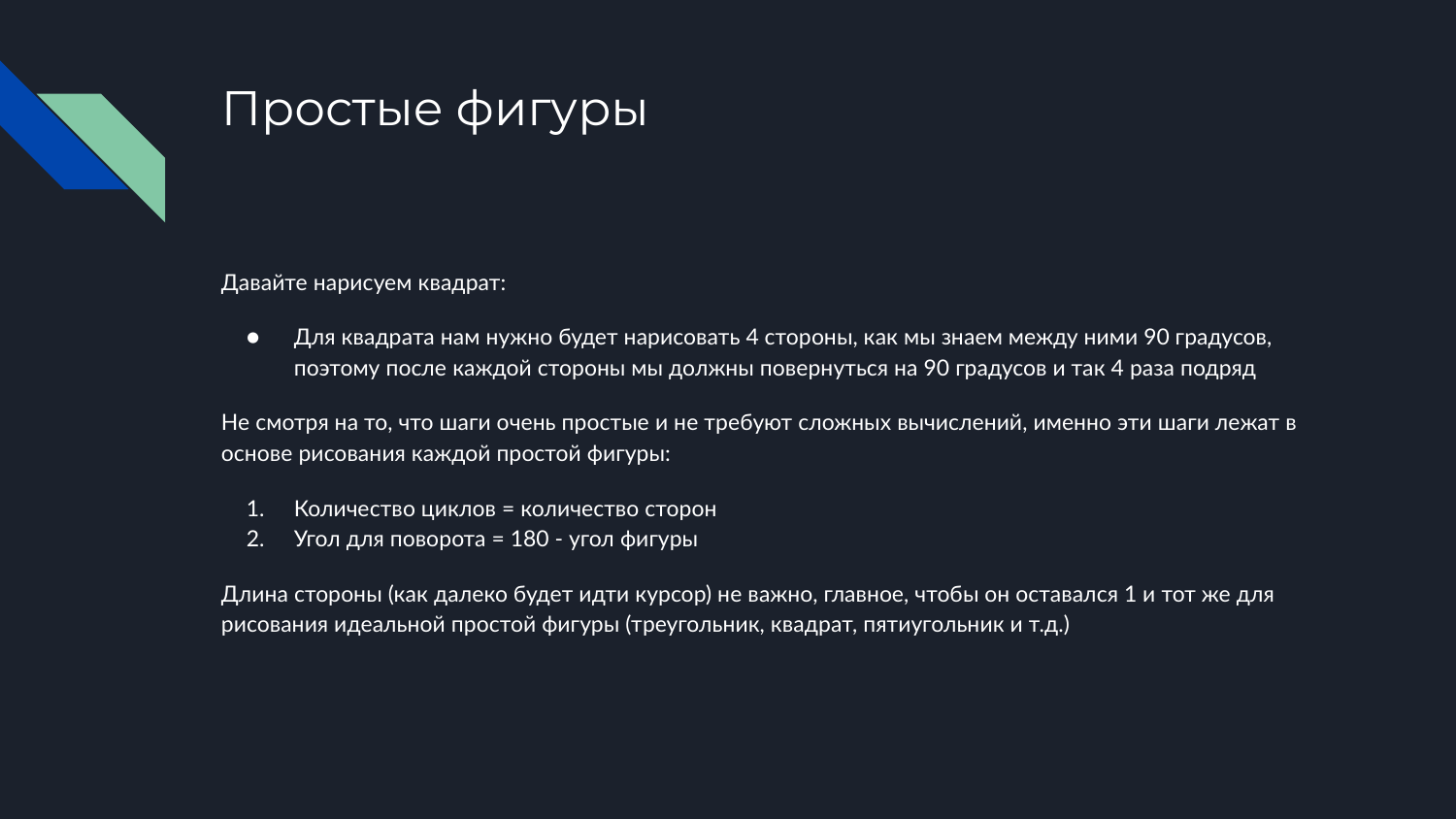

# Простые фигуры
Давайте нарисуем квадрат:
Для квадрата нам нужно будет нарисовать 4 стороны, как мы знаем между ними 90 градусов, поэтому после каждой стороны мы должны повернуться на 90 градусов и так 4 раза подряд
Не смотря на то, что шаги очень простые и не требуют сложных вычислений, именно эти шаги лежат в основе рисования каждой простой фигуры:
Количество циклов = количество сторон
Угол для поворота = 180 - угол фигуры
Длина стороны (как далеко будет идти курсор) не важно, главное, чтобы он оставался 1 и тот же для рисования идеальной простой фигуры (треугольник, квадрат, пятиугольник и т.д.)